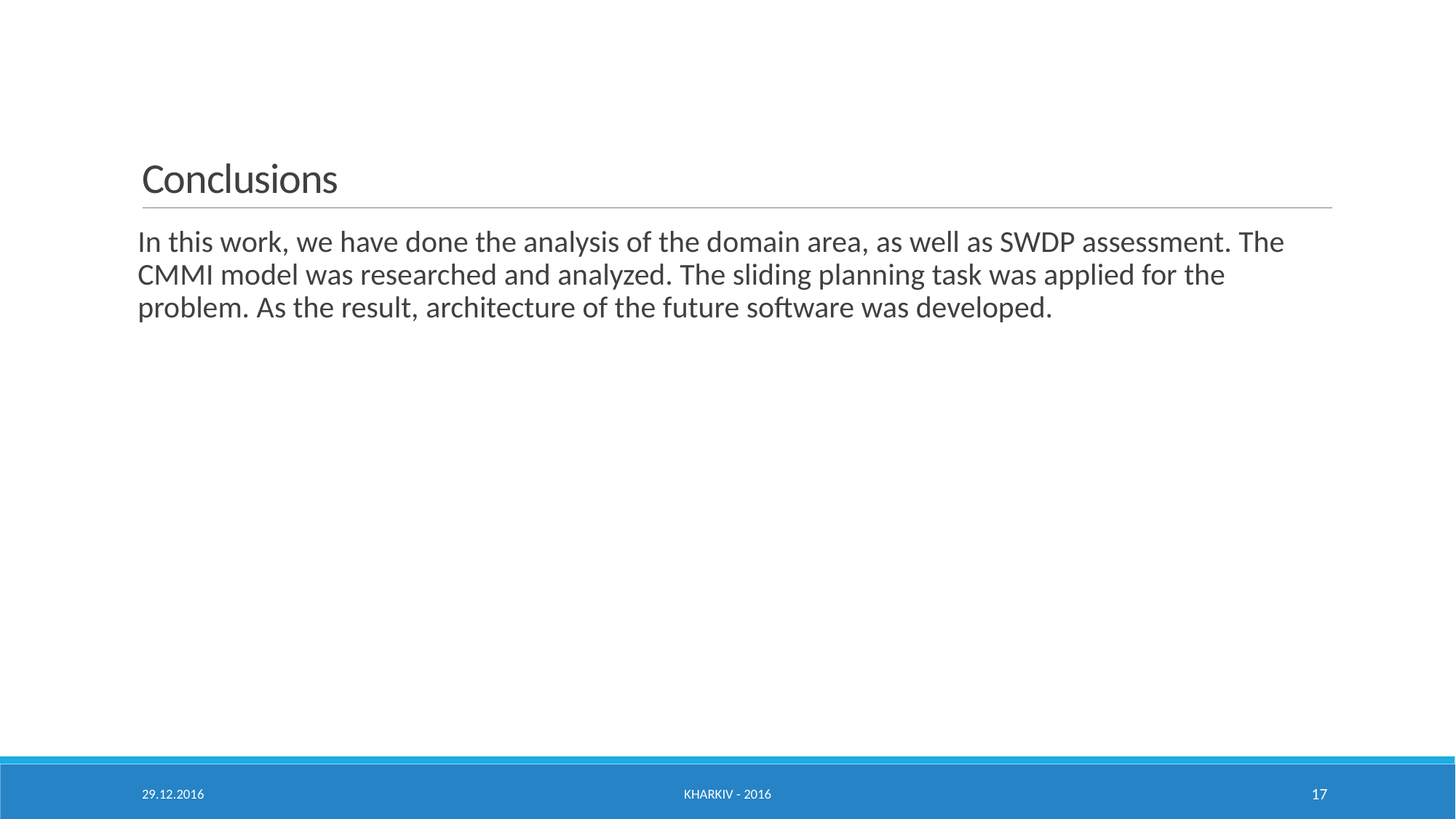

# Conclusions
In this work, we have done the analysis of the domain area, as well as SWDP assessment. The CMMI model was researched and analyzed. The sliding planning task was applied for the problem. As the result, architecture of the future software was developed.
29.12.2016
Kharkiv - 2016
17